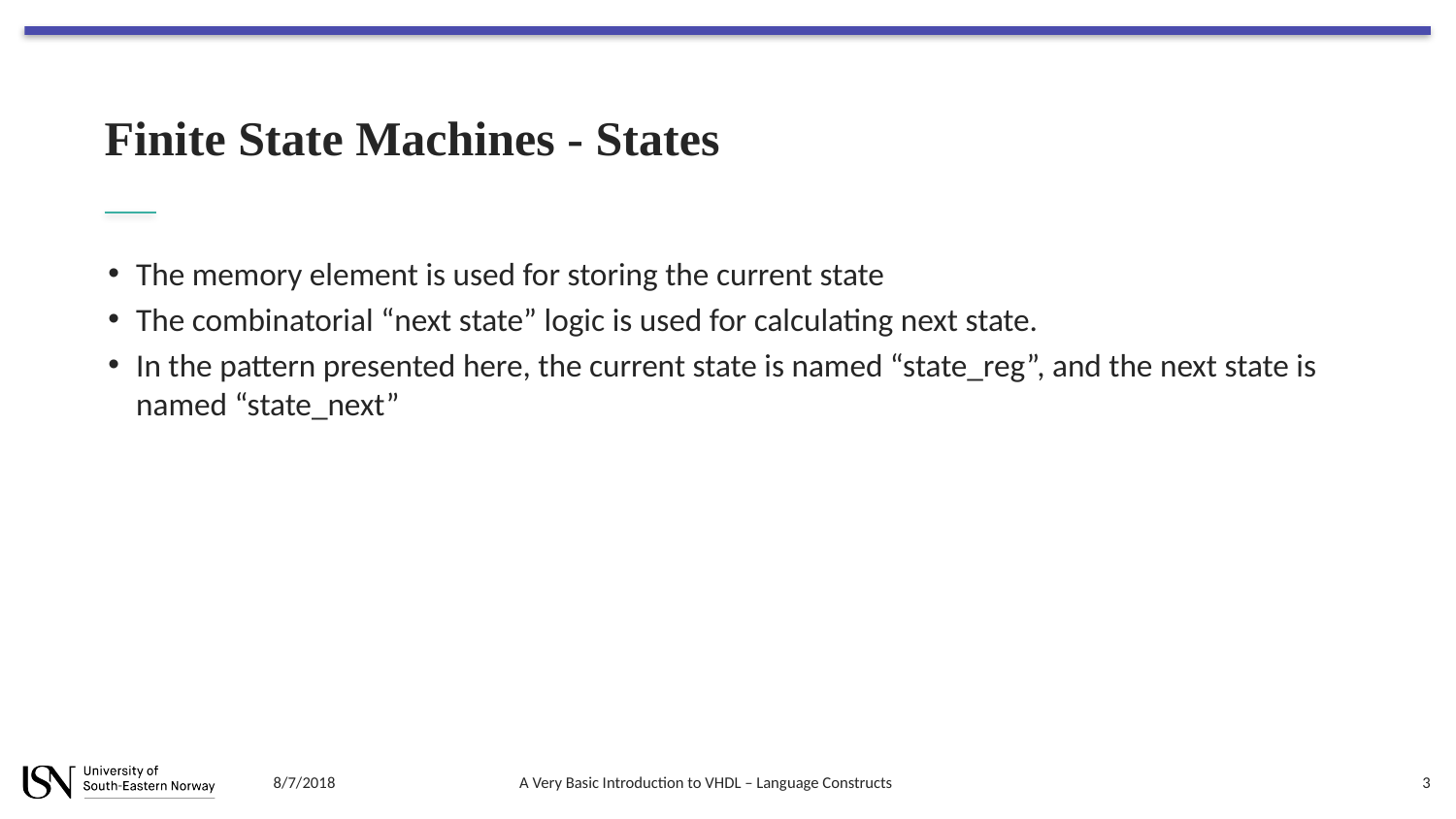

# Finite State Machines - States
The memory element is used for storing the current state
The combinatorial “next state” logic is used for calculating next state.
In the pattern presented here, the current state is named “state_reg”, and the next state is named “state_next”

8/7/2018
A Very Basic Introduction to VHDL – Language Constructs
3